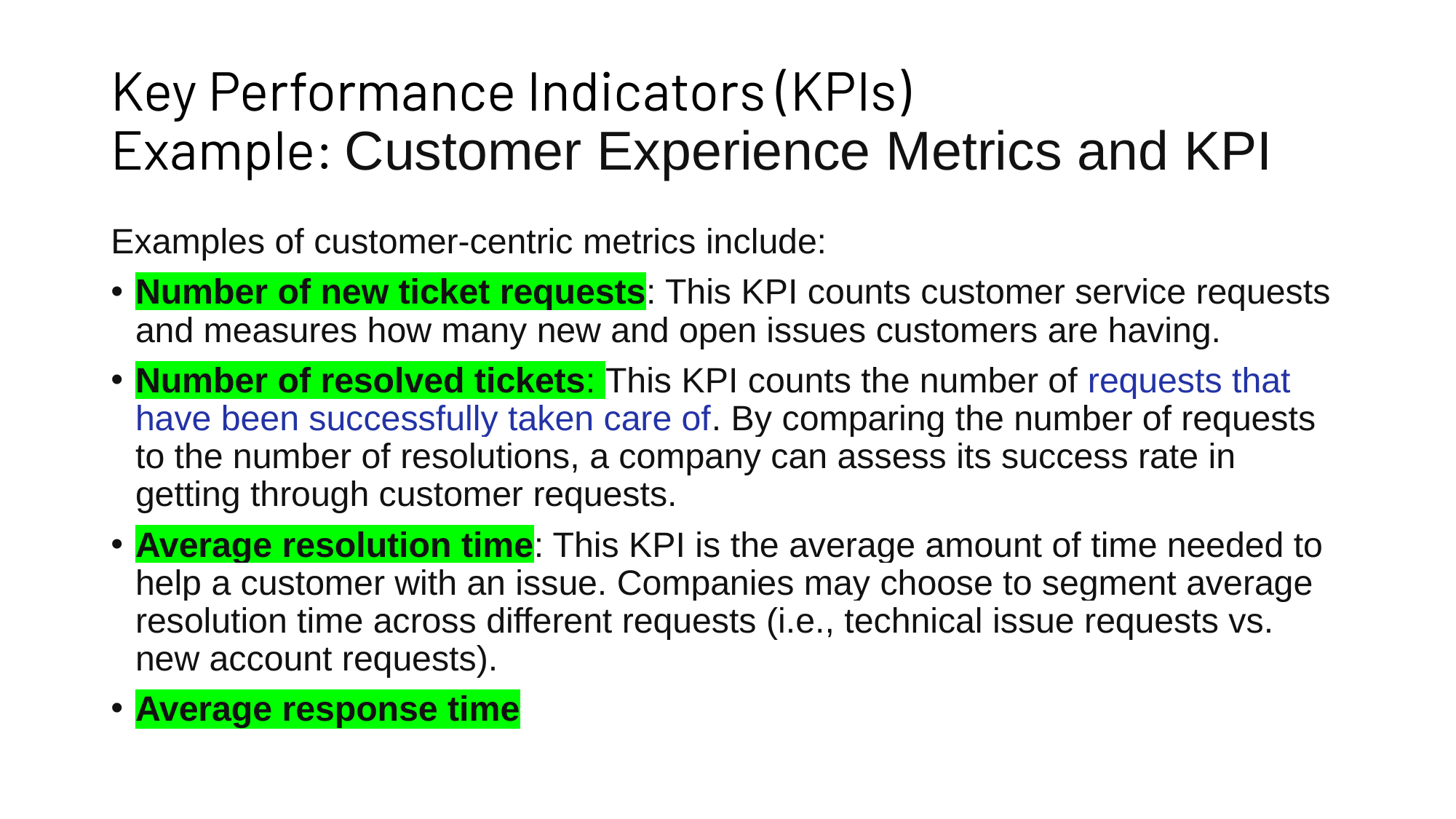

# Key Performance Indicators (KPIs)  Example: Customer Experience Metrics and KPI
Examples of customer-centric metrics include:
Number of new ticket requests: This KPI counts customer service requests and measures how many new and open issues customers are having.
Number of resolved tickets: This KPI counts the number of requests that have been successfully taken care of. By comparing the number of requests to the number of resolutions, a company can assess its success rate in getting through customer requests.
Average resolution time: This KPI is the average amount of time needed to help a customer with an issue. Companies may choose to segment average resolution time across different requests (i.e., technical issue requests vs. new account requests).
Average response time